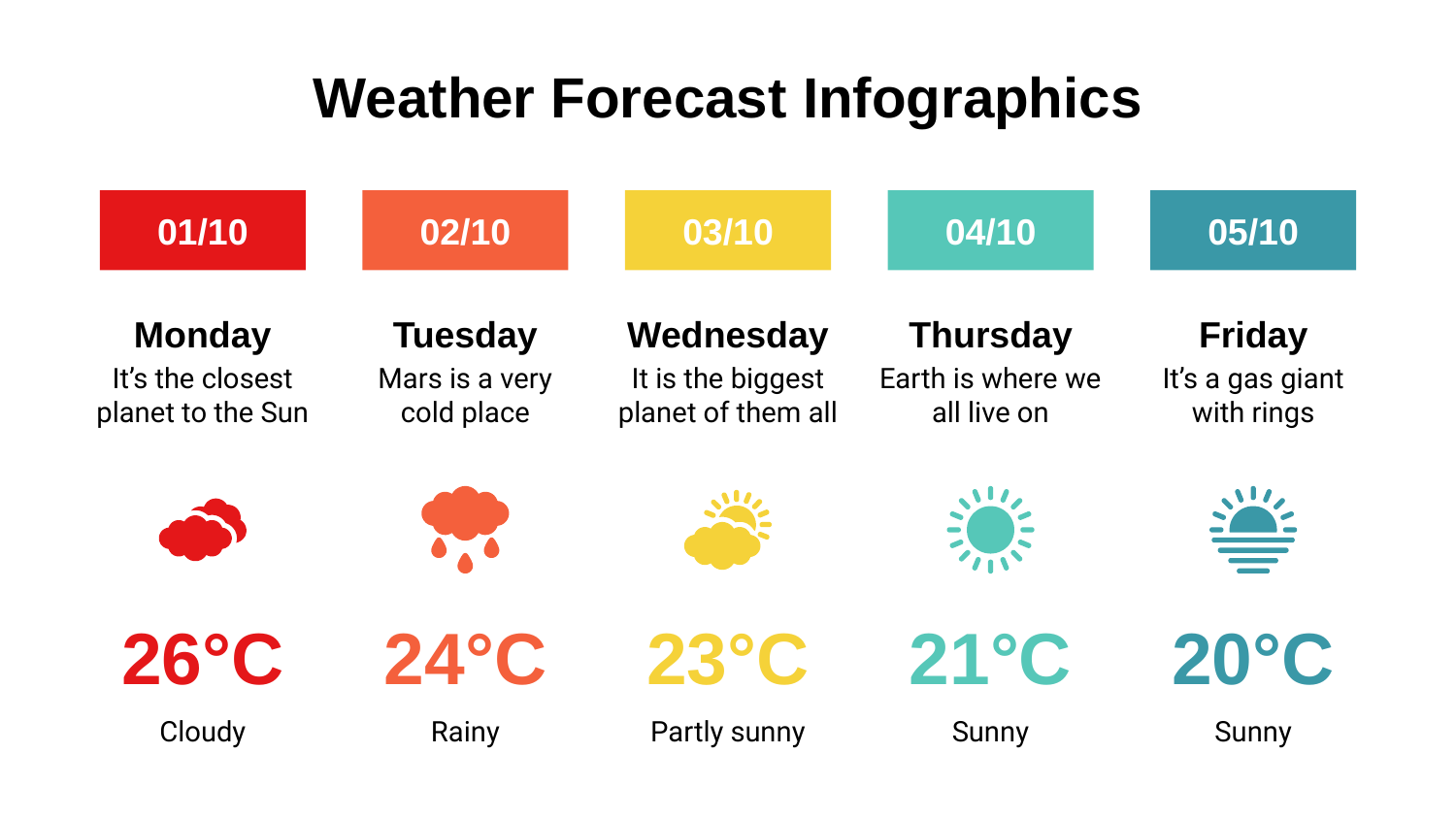

# Weather Forecast Infographics
01/10
Monday
It’s the closest planet to the Sun
26°C
Cloudy
02/10
Tuesday
Mars is a very cold place
24°C
Rainy
03/10
Wednesday
It is the biggest planet of them all
23°C
Partly sunny
04/10
Thursday
Earth is where we all live on
21°C
Sunny
05/10
Friday
It’s a gas giant with rings
20°C
Sunny